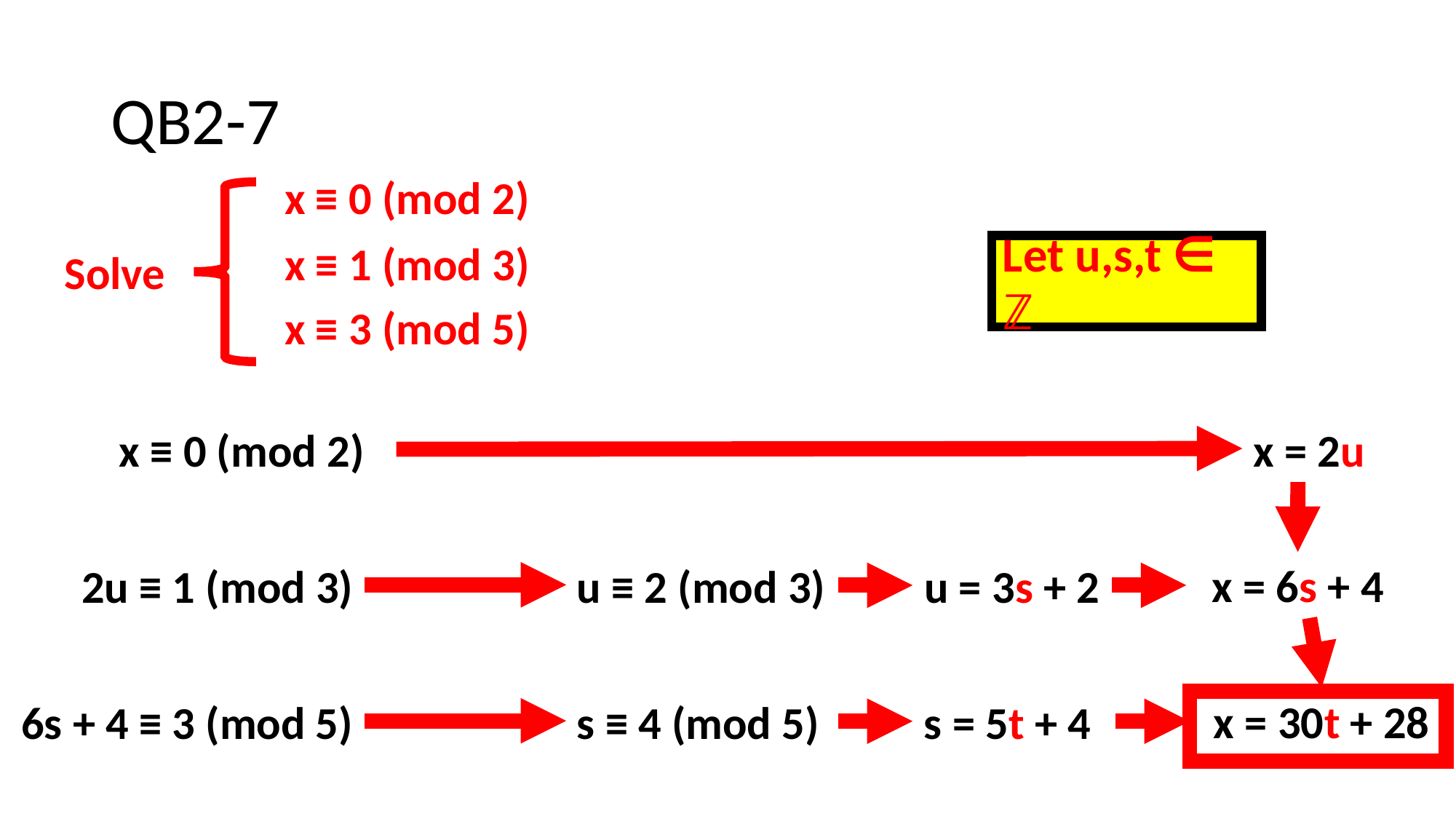

# QB2-7
x ≡ 0 (mod 2)

x ≡ 1 (mod 3)
Let u,s,t ∈ ℤ
Solve
x ≡ 3 (mod 5)
x = 2u
x ≡ 0 (mod 2)
x = 6s + 4
2u ≡ 1 (mod 3)
u ≡ 2 (mod 3)
u = 3s + 2
x = 30t + 28
6s + 4 ≡ 3 (mod 5)
s ≡ 4 (mod 5)
s = 5t + 4